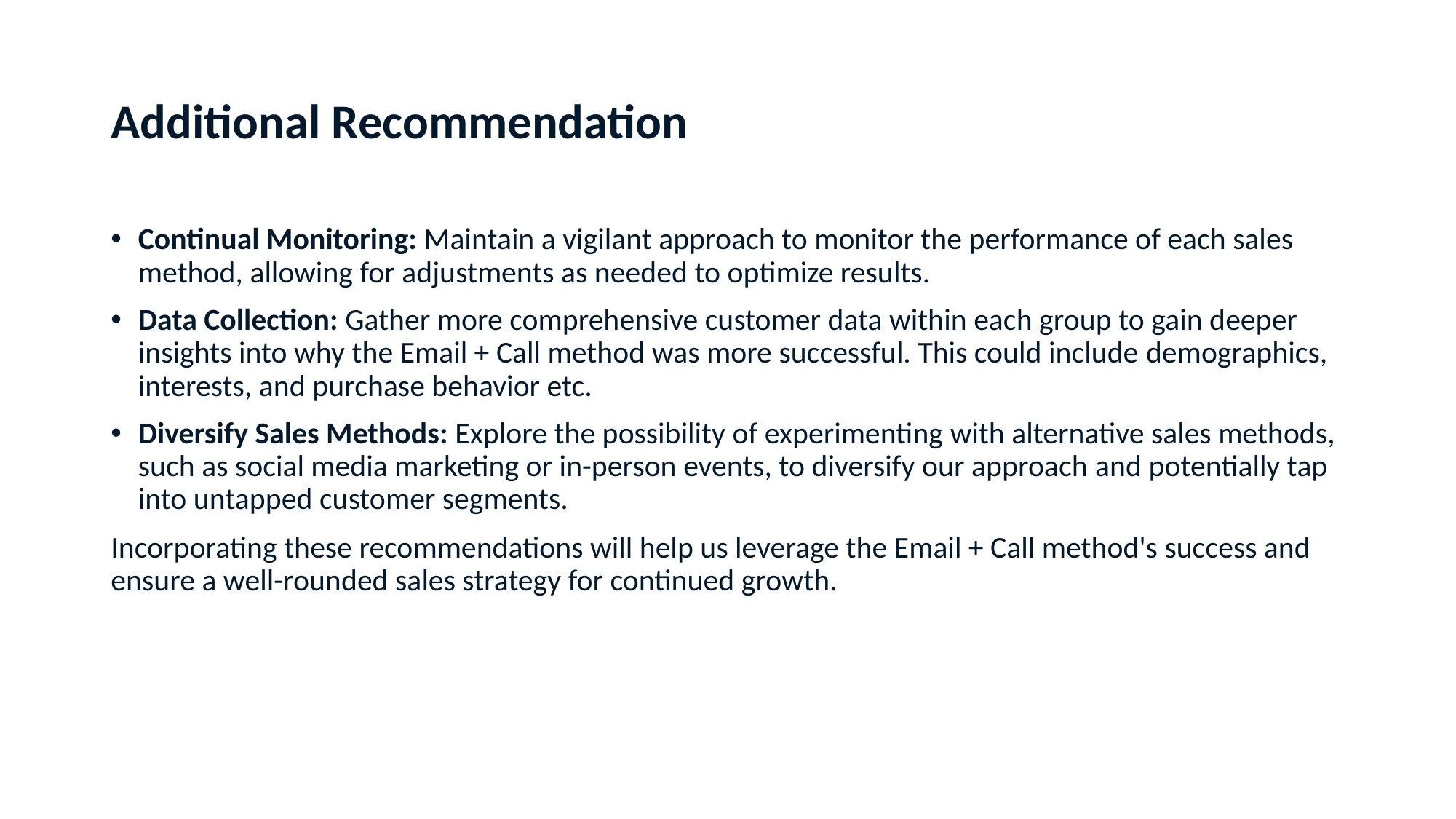

# Additional Recommendation
Continual Monitoring: Maintain a vigilant approach to monitor the performance of each sales method, allowing for adjustments as needed to optimize results.
Data Collection: Gather more comprehensive customer data within each group to gain deeper insights into why the Email + Call method was more successful. This could include demographics, interests, and purchase behavior etc.
Diversify Sales Methods: Explore the possibility of experimenting with alternative sales methods, such as social media marketing or in-person events, to diversify our approach and potentially tap into untapped customer segments.
Incorporating these recommendations will help us leverage the Email + Call method's success and ensure a well-rounded sales strategy for continued growth.